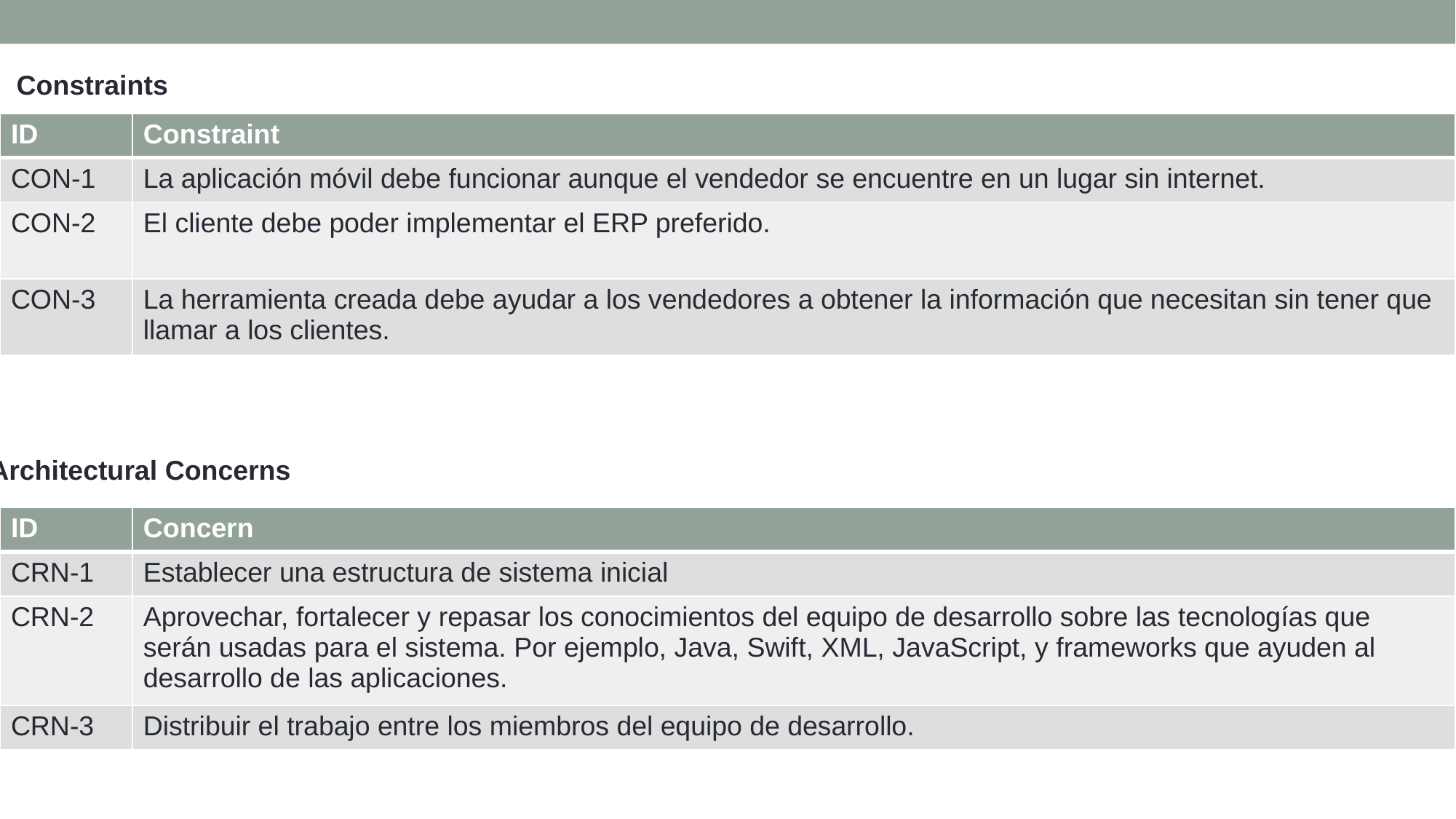

Constraints
| ID | Constraint |
| --- | --- |
| CON-1 | La aplicación móvil debe funcionar aunque el vendedor se encuentre en un lugar sin internet. |
| CON-2 | El cliente debe poder implementar el ERP preferido. |
| CON-3 | La herramienta creada debe ayudar a los vendedores a obtener la información que necesitan sin tener que llamar a los clientes. |
Architectural Concerns
| ID | Concern |
| --- | --- |
| CRN-1 | Establecer una estructura de sistema inicial |
| CRN-2 | Aprovechar, fortalecer y repasar los conocimientos del equipo de desarrollo sobre las tecnologías que serán usadas para el sistema. Por ejemplo, Java, Swift, XML, JavaScript, y frameworks que ayuden al desarrollo de las aplicaciones. |
| CRN-3 | Distribuir el trabajo entre los miembros del equipo de desarrollo. |